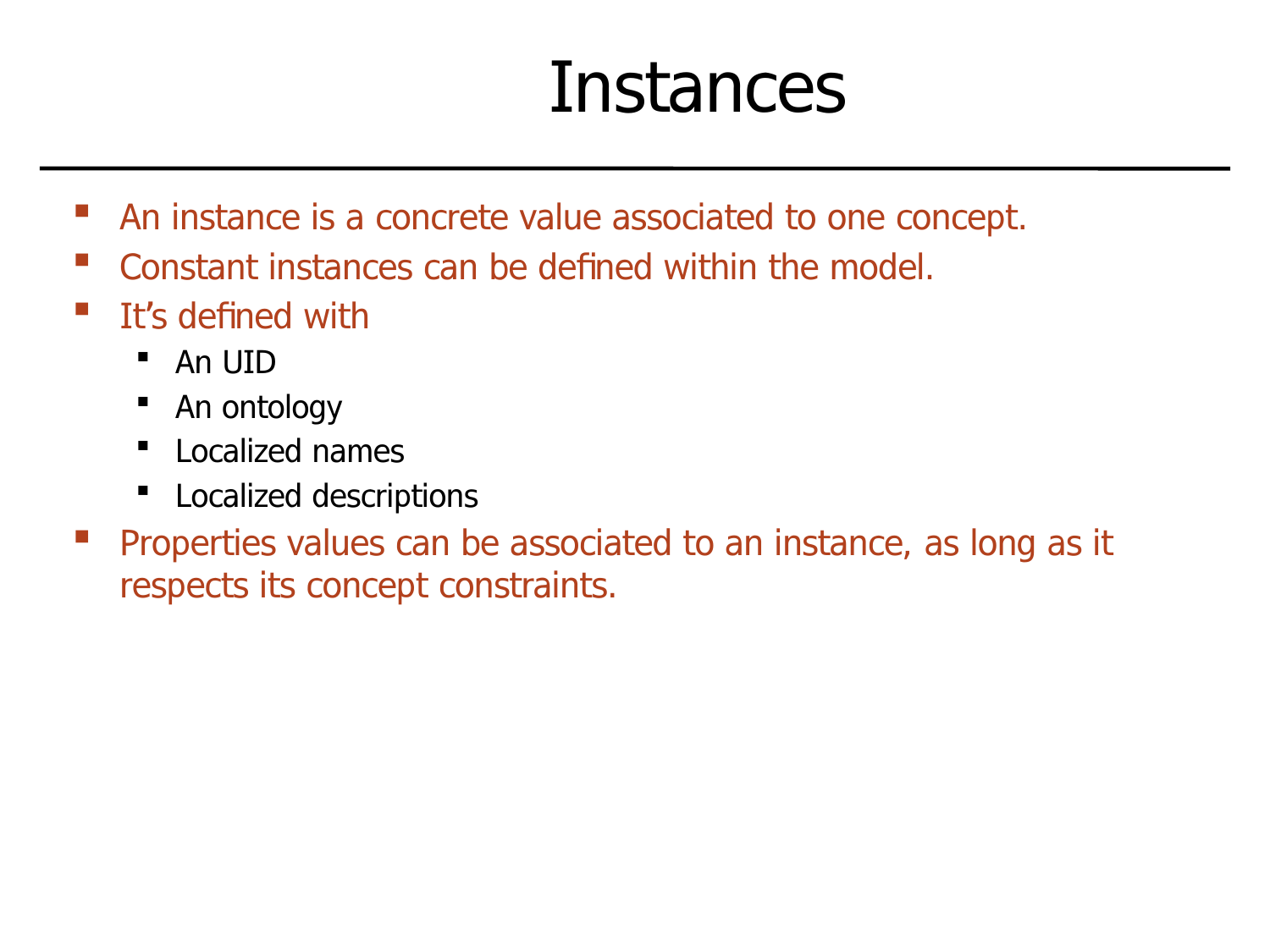

# Instances
An instance is a concrete value associated to one concept.
Constant instances can be defined within the model.
It’s defined with
An UID
An ontology
Localized names
Localized descriptions
Properties values can be associated to an instance, as long as it respects its concept constraints.